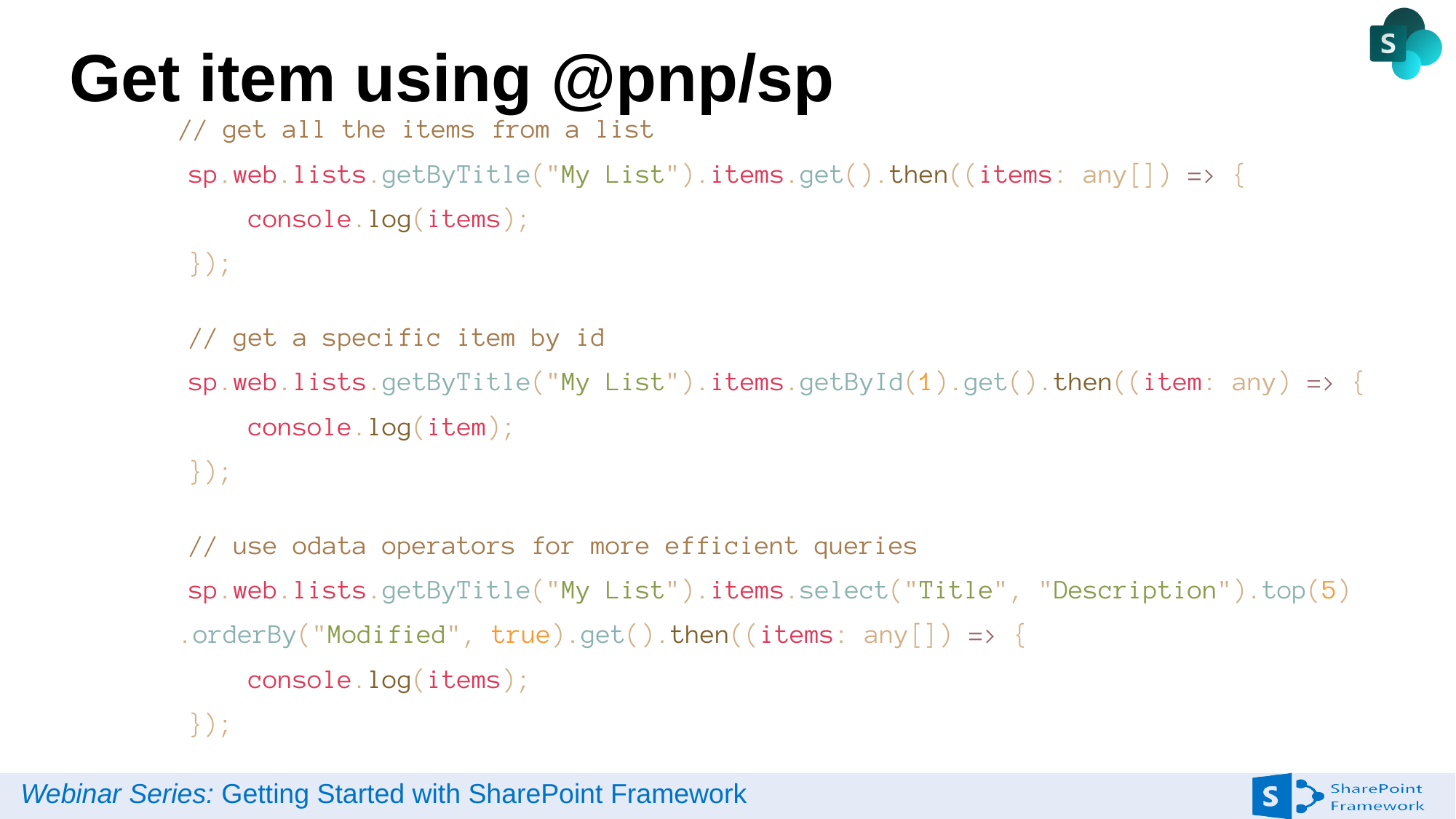

# Get item using @pnp/sp
 	// get all the items from a list
        sp.web.lists.getByTitle("My List").items.get().then((items: any[]) => {
            console.log(items);
        });
        // get a specific item by id
        sp.web.lists.getByTitle("My List").items.getById(1).get().then((item: any) => {
            console.log(item);
        });
        // use odata operators for more efficient queries
        sp.web.lists.getByTitle("My List").items.select("Title", "Description").top(5)
	.orderBy("Modified", true).get().then((items: any[]) => {
            console.log(items);
        });